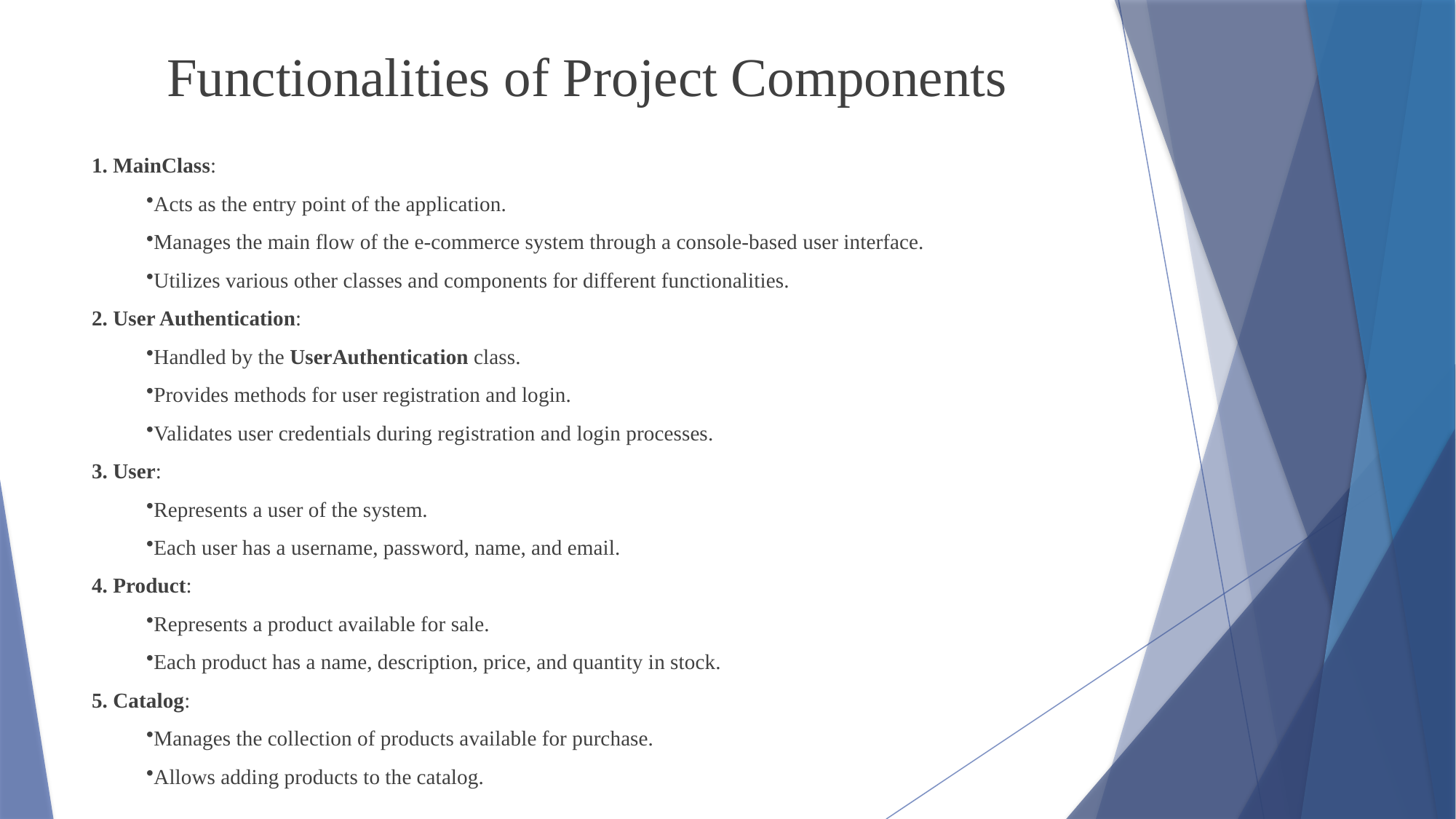

# Functionalities of Project Components
 MainClass:
Acts as the entry point of the application.
Manages the main flow of the e-commerce system through a console-based user interface.
Utilizes various other classes and components for different functionalities.
 User Authentication:
Handled by the UserAuthentication class.
Provides methods for user registration and login.
Validates user credentials during registration and login processes.
 User:
Represents a user of the system.
Each user has a username, password, name, and email.
 Product:
Represents a product available for sale.
Each product has a name, description, price, and quantity in stock.
 Catalog:
Manages the collection of products available for purchase.
Allows adding products to the catalog.